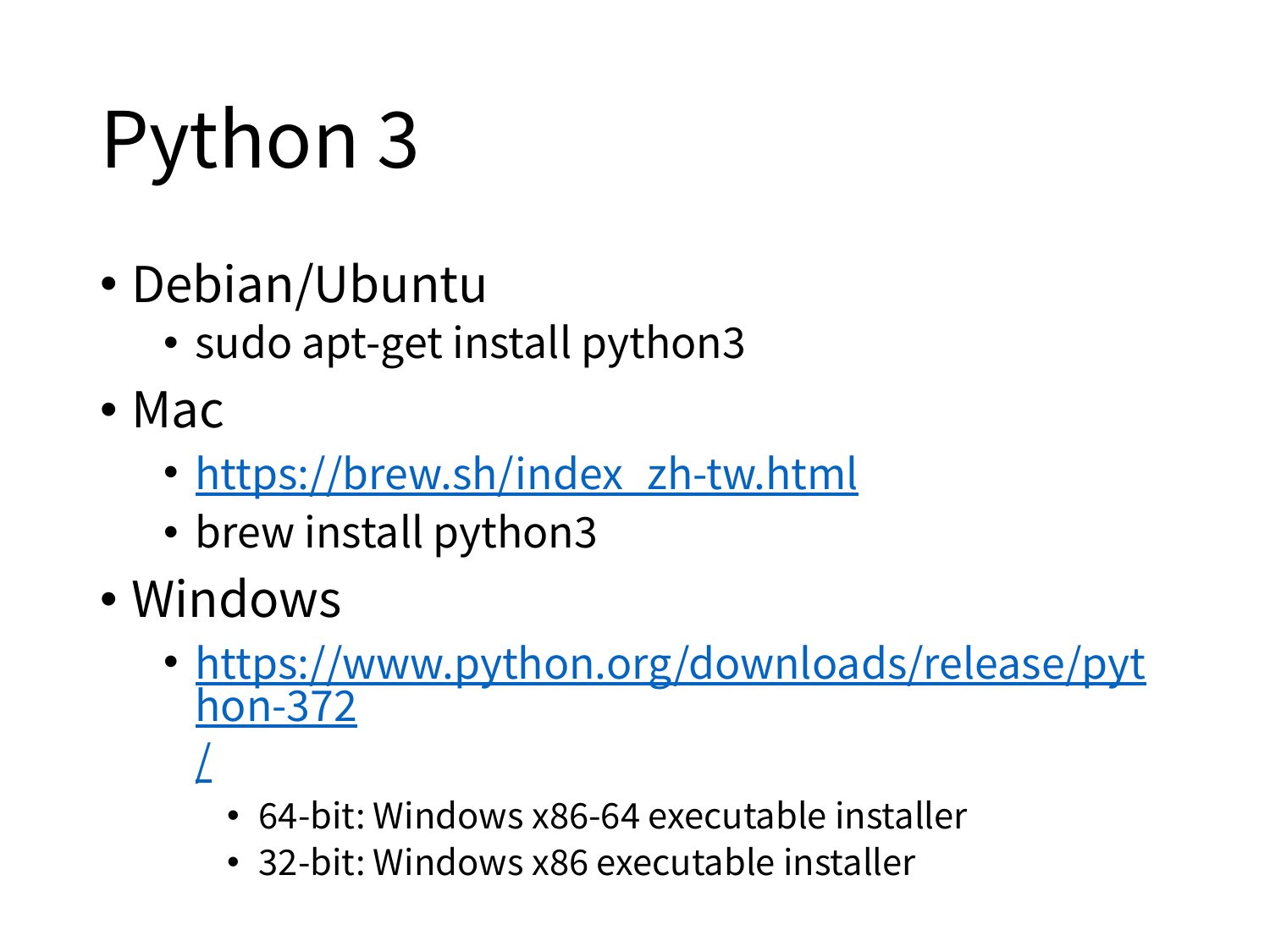

# Python 3
Debian/Ubuntu
sudo apt-get install python3
Mac
https://brew.sh/index_zh-tw.html
brew install python3
Windows
https://www.python.org/downloads/release/python-372/
64-bit: Windows x86-64 executable installer
32-bit: Windows x86 executable installer